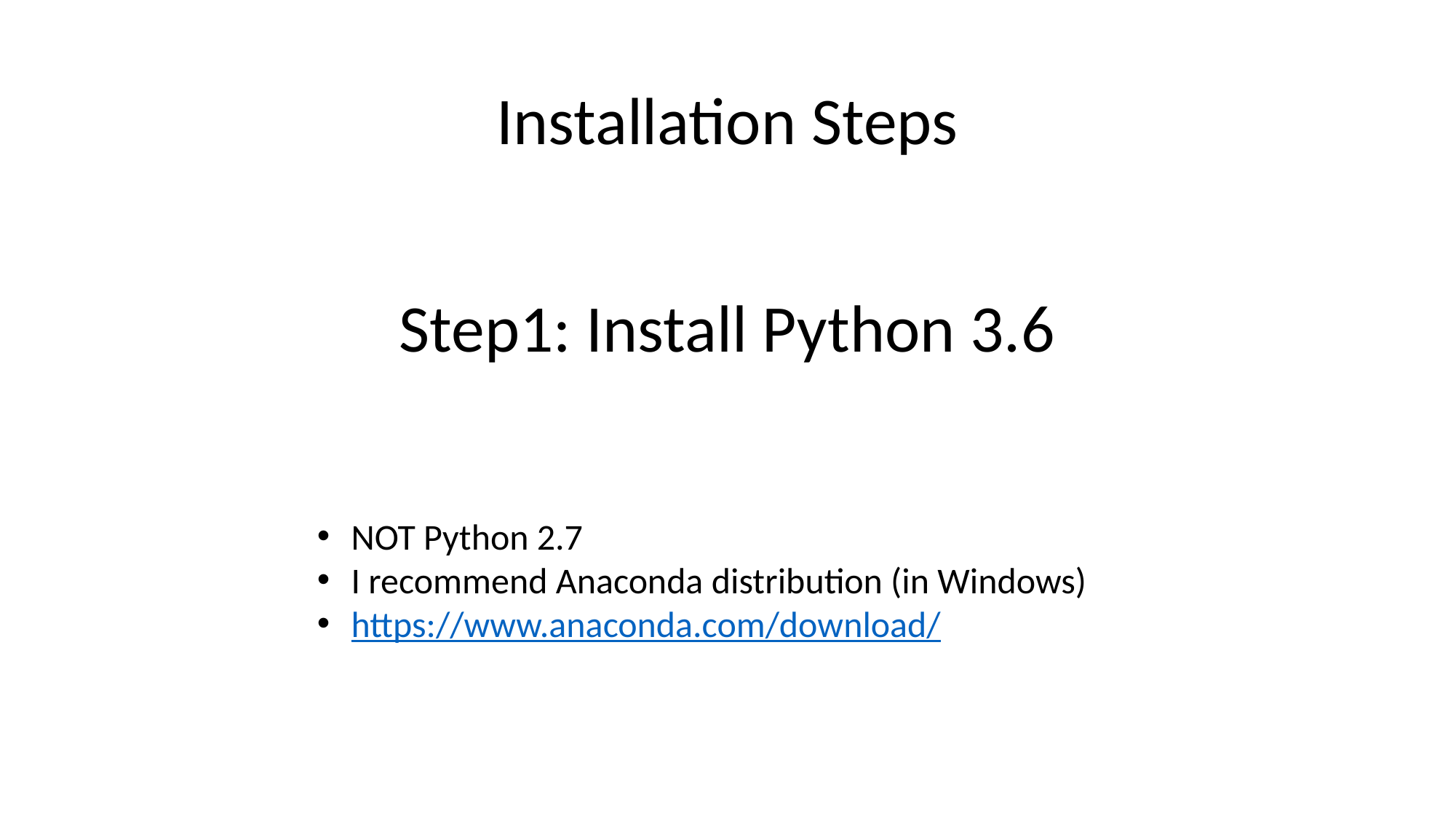

# Installation Steps
Step1: Install Python 3.6
NOT Python 2.7
I recommend Anaconda distribution (in Windows)
https://www.anaconda.com/download/